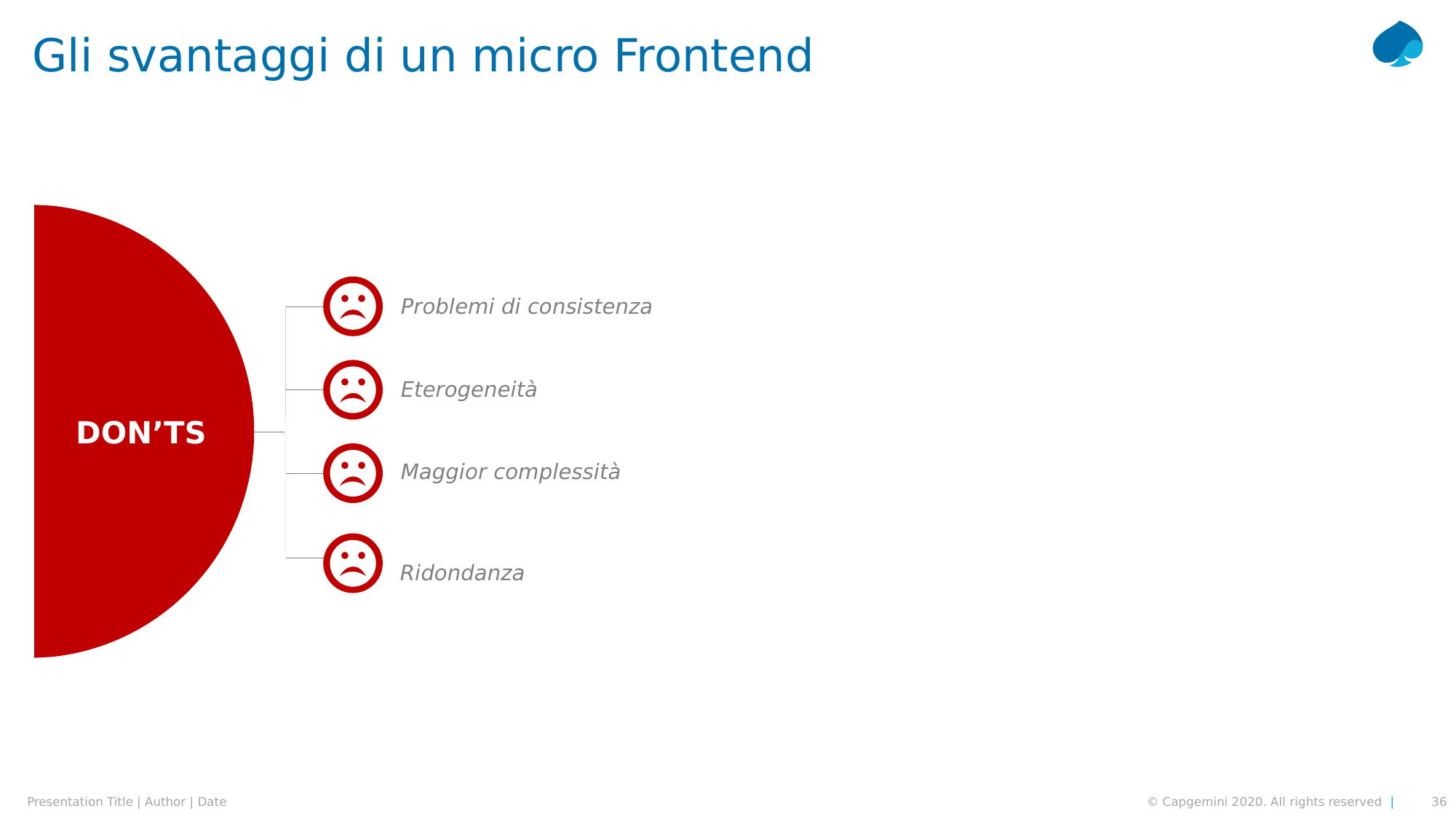

Gli svantaggi di un micro Frontend

DON’TS

Problemi di consistenza
Eterogeneità
Maggior complessità
Ridondanza